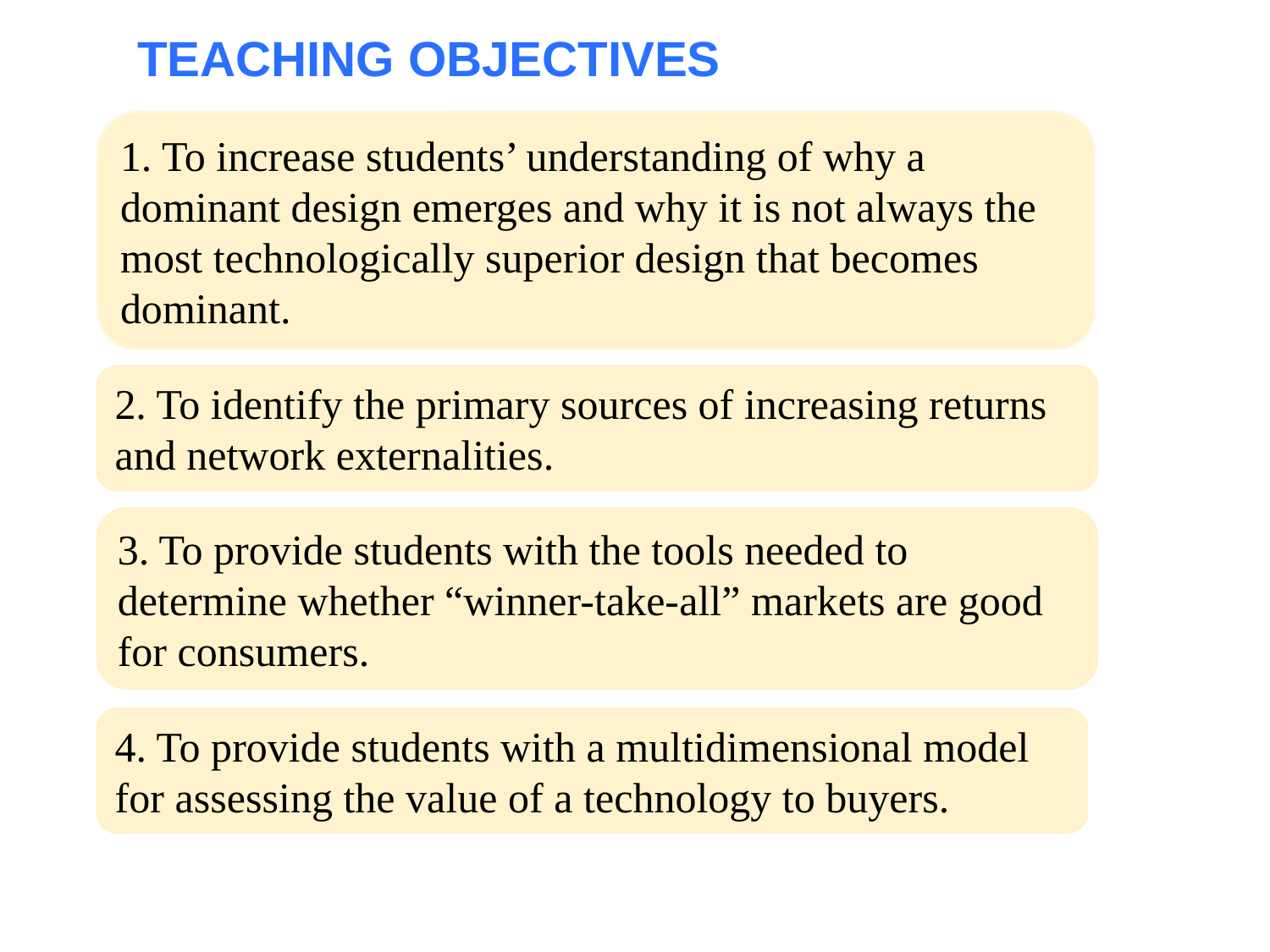

TEACHING OBJECTIVES
1. To increase students’ understanding of why a dominant design emerges and why it is not always the most technologically superior design that becomes dominant.
2. To identify the primary sources of increasing returns and network externalities.
3. To provide students with the tools needed to determine whether “winner-take-all” markets are good for consumers.
4. To provide students with a multidimensional model for assessing the value of a technology to buyers.